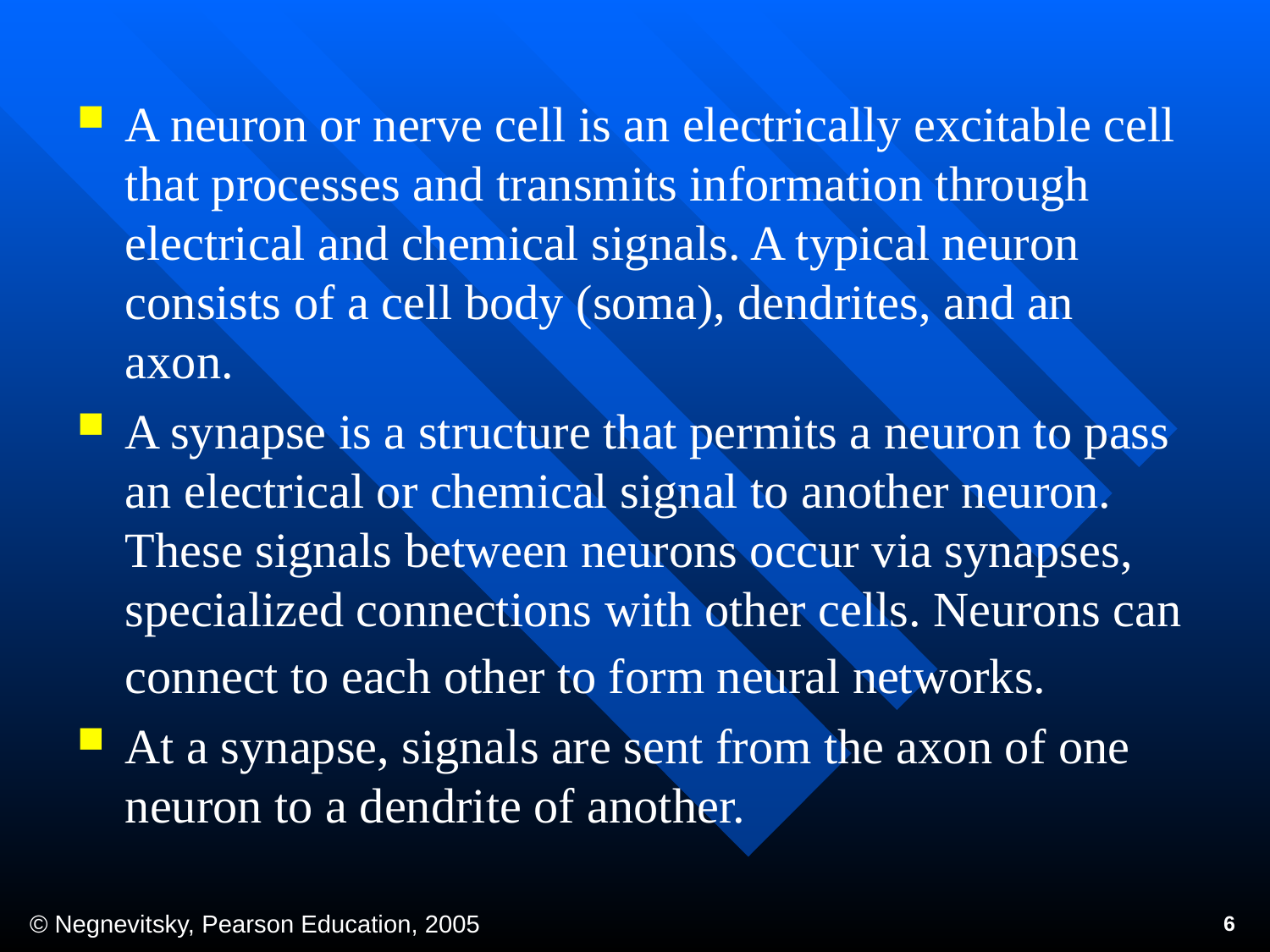

A neuron or nerve cell is an electrically excitable cell that processes and transmits information through electrical and chemical signals. A typical neuron consists of a cell body (soma), dendrites, and an axon.
A synapse is a structure that permits a neuron to pass an electrical or chemical signal to another neuron. These signals between neurons occur via synapses, specialized connections with other cells. Neurons can connect to each other to form neural networks.
At a synapse, signals are sent from the axon of one neuron to a dendrite of another.